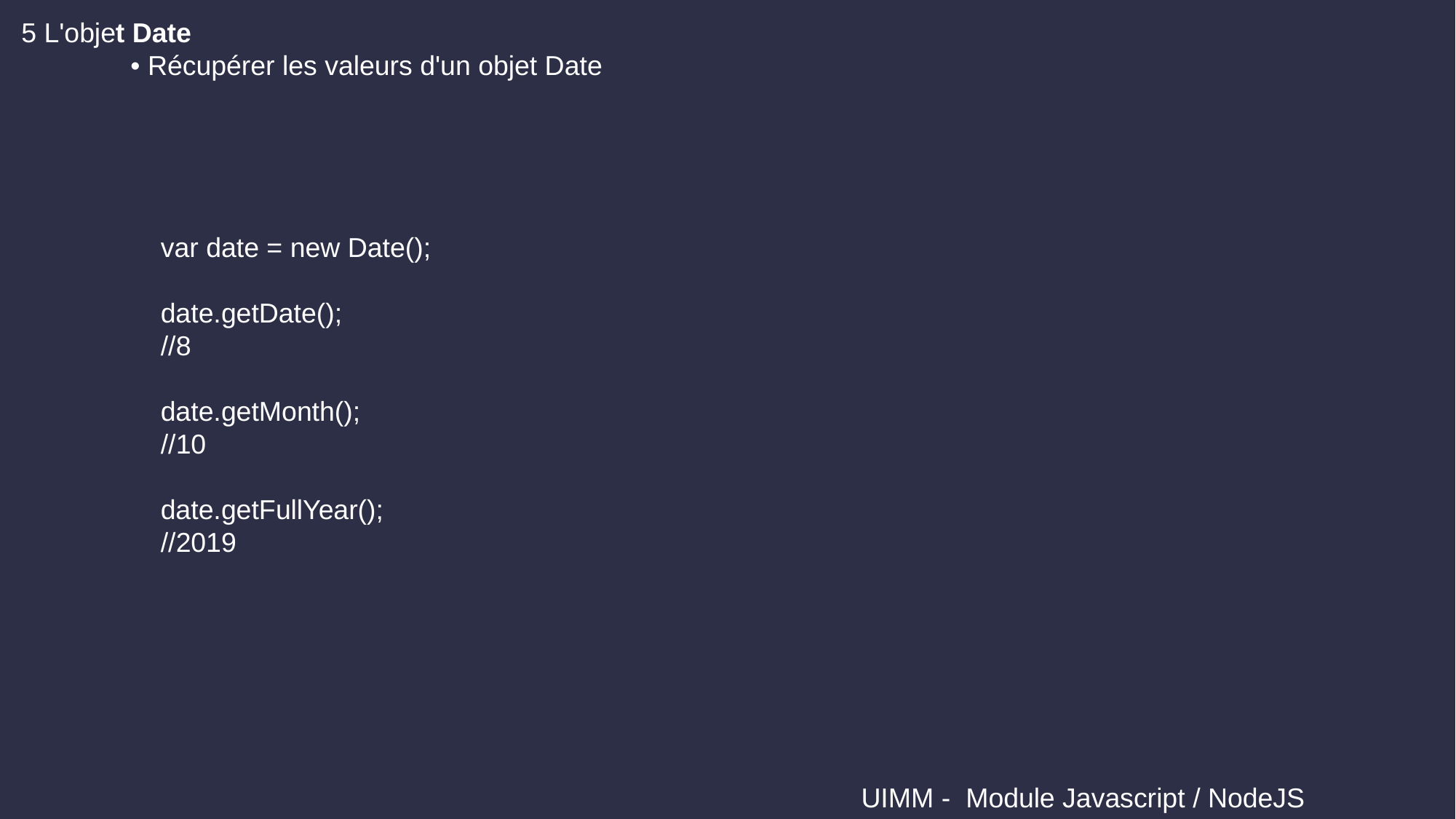

5 L'objet Date
	• Récupérer les valeurs d'un objet Date

var date = new Date();

date.getDate();
//8

date.getMonth();
//10

date.getFullYear();
//2019
                     UIMM -  Module Javascript / NodeJS